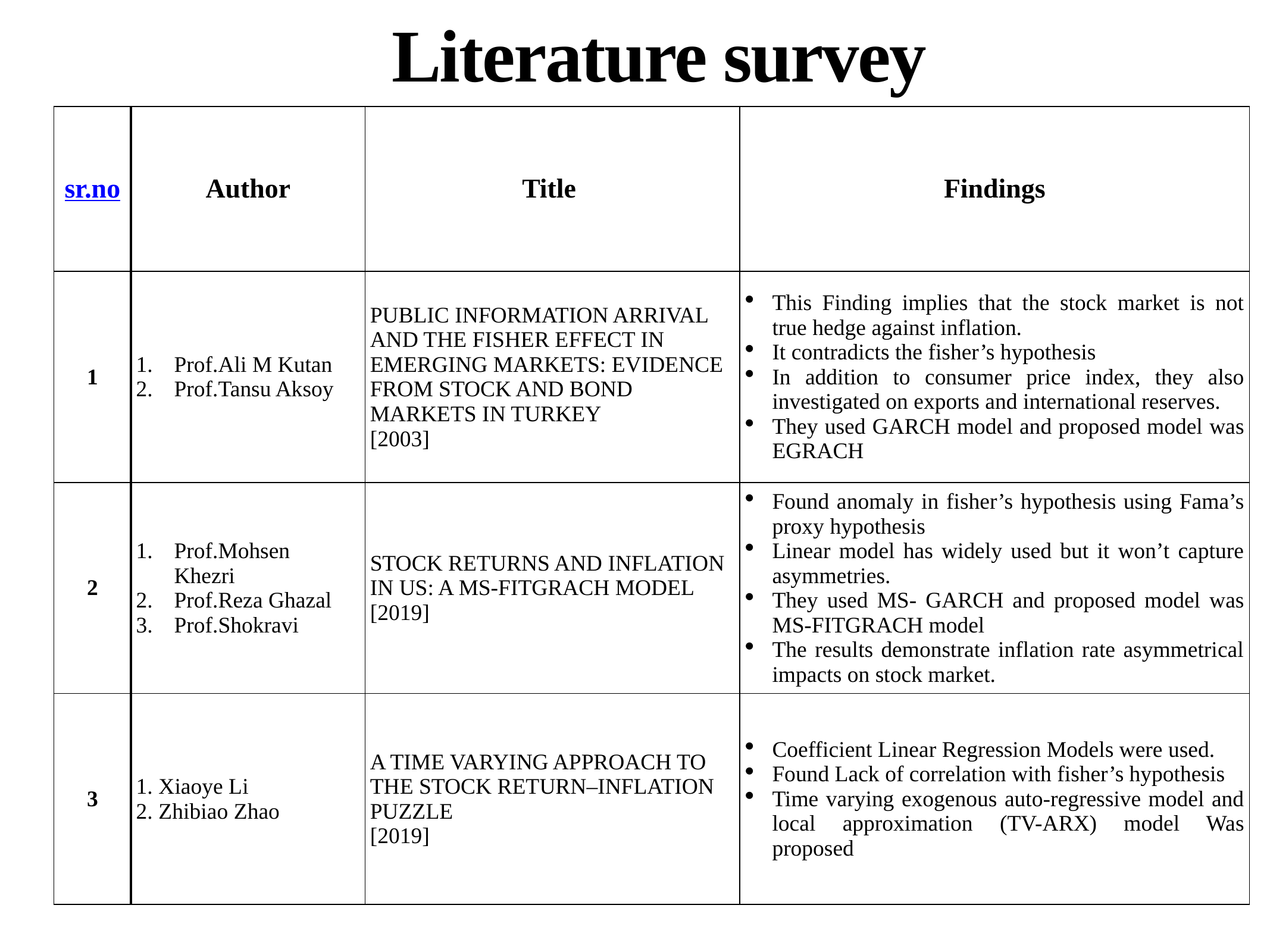

Literature survey
| sr.no | Author | Title | Findings |
| --- | --- | --- | --- |
| 1 | Prof.Ali M Kutan Prof.Tansu Aksoy | Public Information Arrival and the Fisher Effect in Emerging Markets: Evidence from Stock and Bond Markets in Turkey [2003] | This Finding implies that the stock market is not true hedge against inflation. It contradicts the fisher’s hypothesis In addition to consumer price index, they also investigated on exports and international reserves. They used GARCH model and proposed model was EGRACH |
| 2 | Prof.Mohsen Khezri  Prof.Reza Ghazal Prof.Shokravi | Stock returns and Inflation in US: A MS-FITGRACH Model [2019] | Found anomaly in fisher’s hypothesis using Fama’s proxy hypothesis Linear model has widely used but it won’t capture asymmetries.  They used MS- GARCH and proposed model was MS-FITGRACH model The results demonstrate inflation rate asymmetrical impacts on stock market. |
| 3 | Xiaoye Li   Zhibiao Zhao | A time varying approach to the stock return–inflation puzzle [2019] | Coefficient Linear Regression Models were used. Found Lack of correlation with fisher’s hypothesis Time varying exogenous auto-regressive model and local approximation (TV-ARX) model Was proposed |